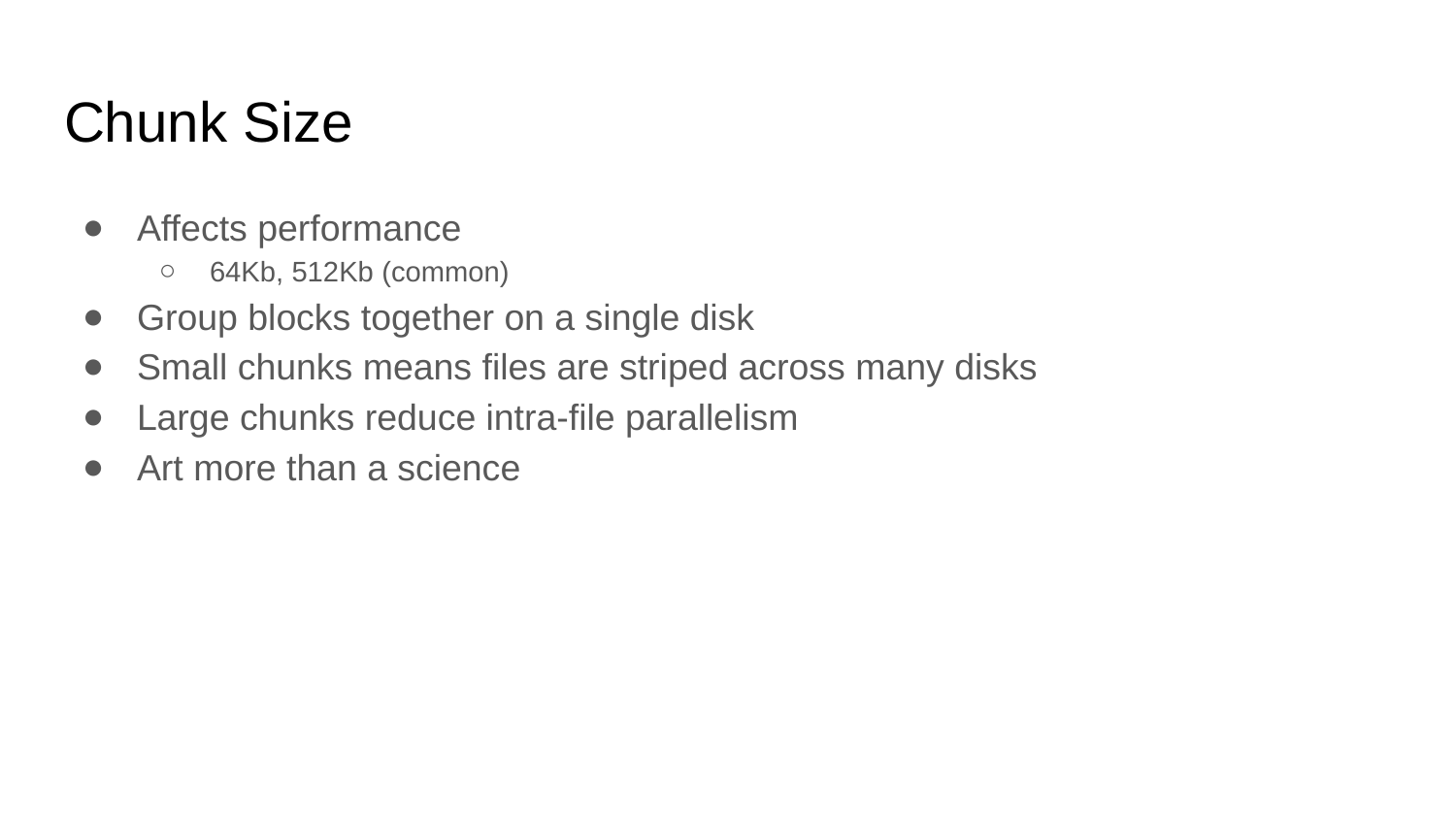

# Chunk Size
Affects performance
64Kb, 512Kb (common)
Group blocks together on a single disk
Small chunks means files are striped across many disks
Large chunks reduce intra-file parallelism
Art more than a science